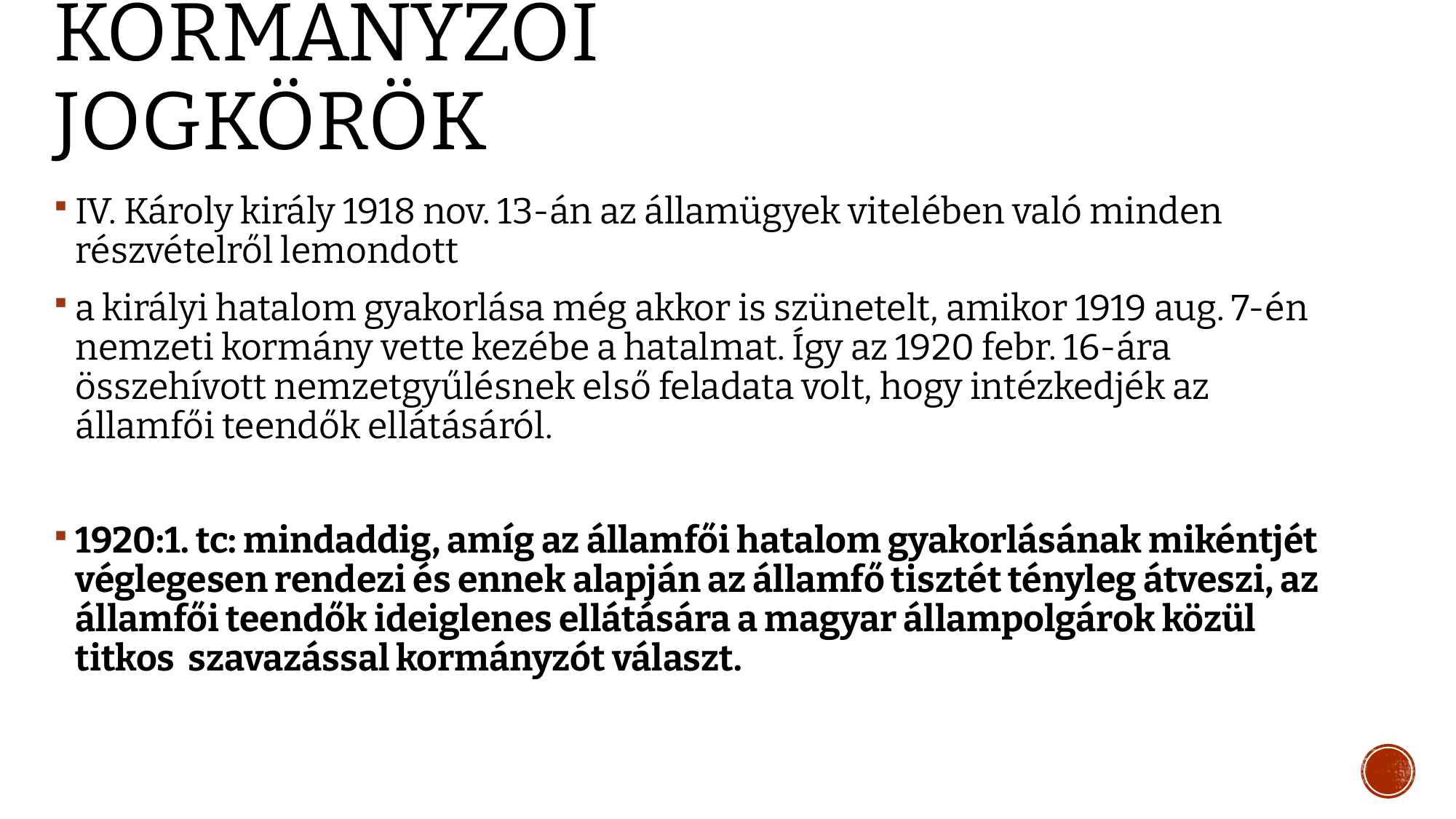

# Kormányzói jogkörök
IV. Károly király 1918 nov. 13-án az államügyek vitelében való minden részvételről lemondott
a királyi hatalom gyakorlása még akkor is szünetelt, amikor 1919 aug. 7-én nemzeti kormány vette kezébe a hatalmat. Így az 1920 febr. 16-ára összehívott nemzetgyűlésnek első feladata volt, hogy intézkedjék az államfői teendők ellátásáról.

1920:1. tc: mindaddig, amíg az államfői hatalom gyakorlásának mikéntjét véglegesen rendezi és ennek alapján az államfő tisztét tényleg átveszi, az államfői teendők ideiglenes ellátására a magyar állampolgárok közül titkos  szavazással kormányzót választ.